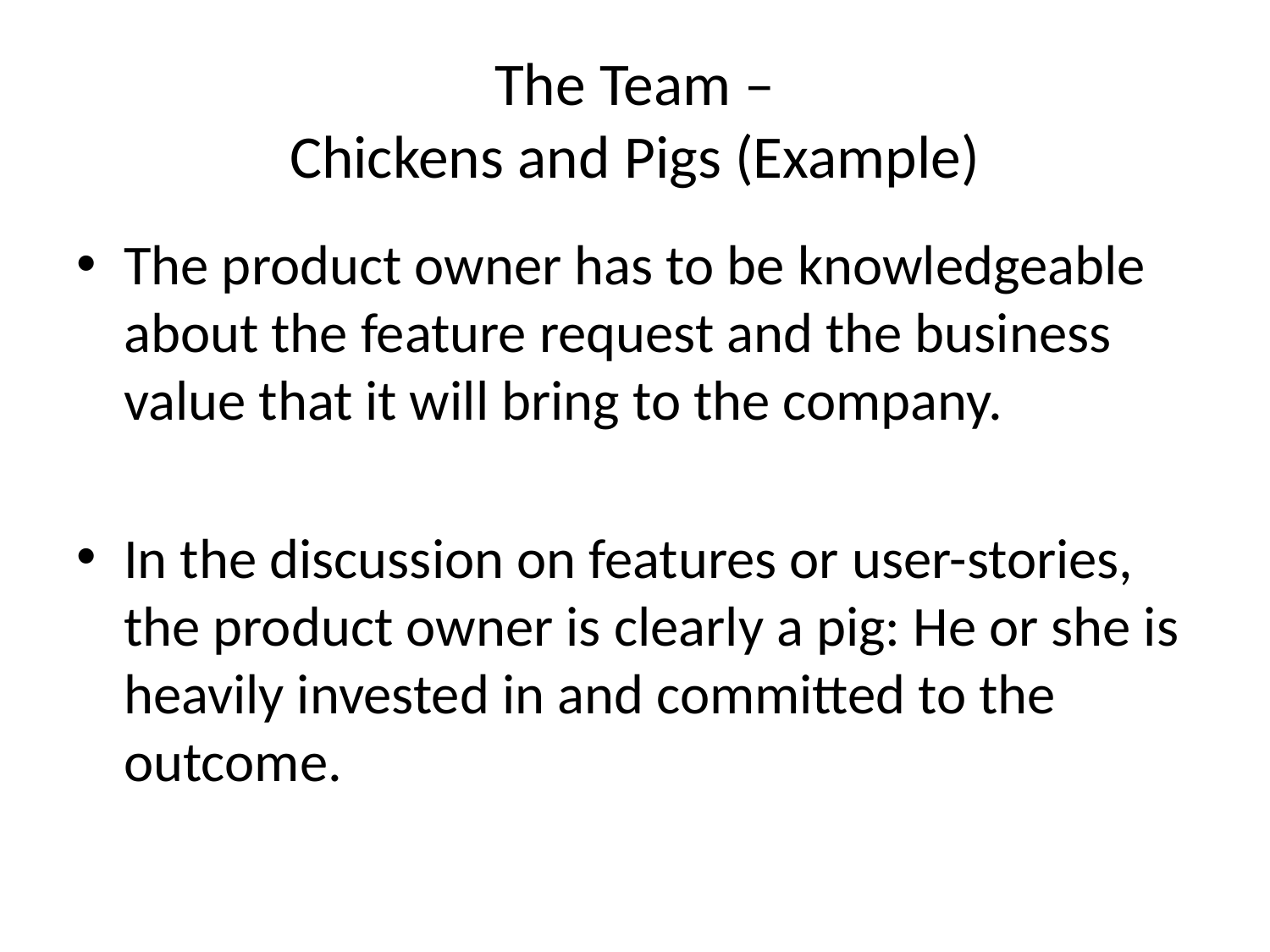

# The Team – Chickens and Pigs (Example)
The product owner has to be knowledgeable about the feature request and the business value that it will bring to the company.

In the discussion on features or user-stories, the product owner is clearly a pig: He or she is heavily invested in and committed to the outcome.